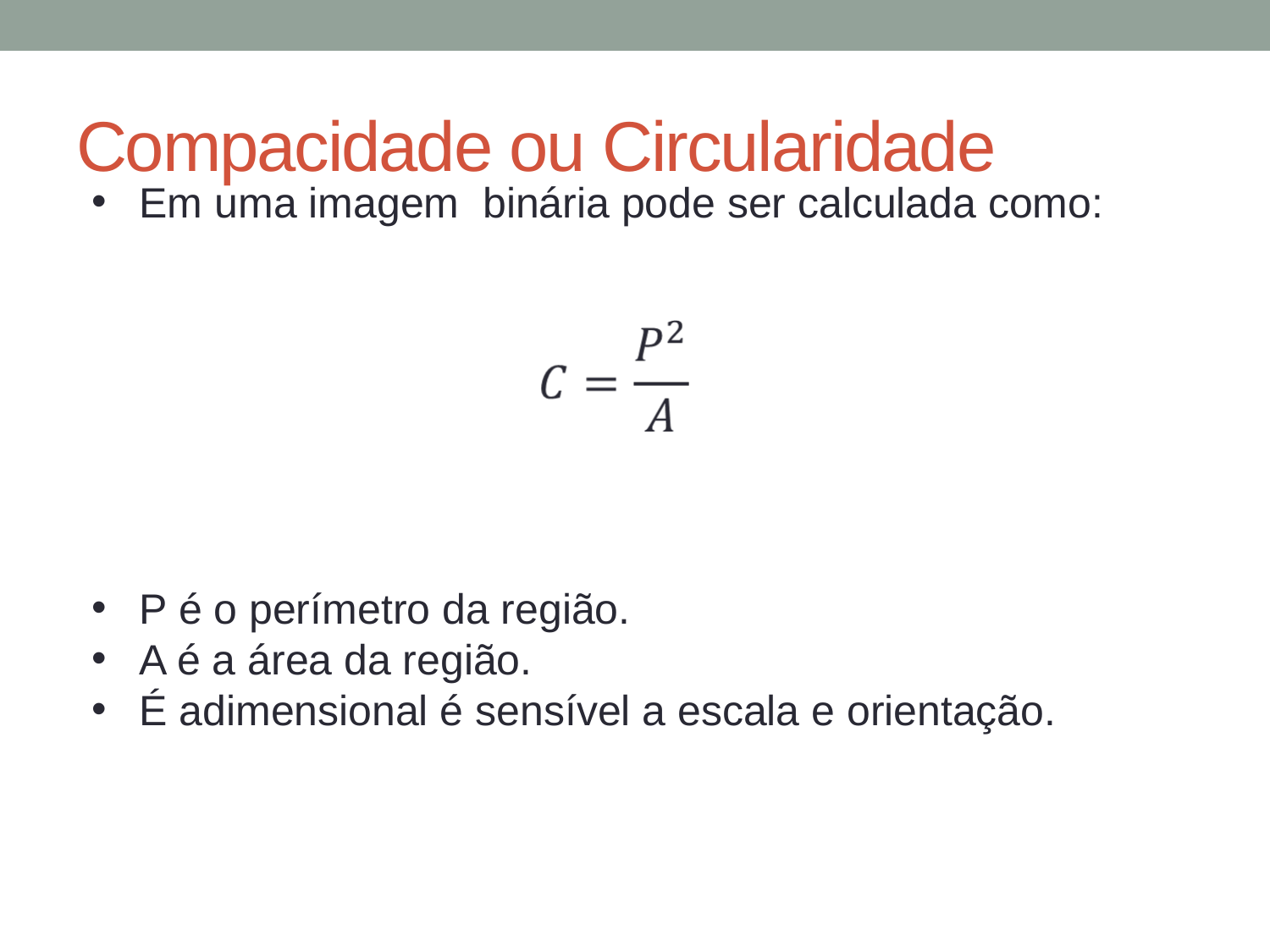

# Compacidade ou Circularidade
Em uma imagem  binária pode ser calculada como:

P é o perímetro da região.
A é a área da região.
É adimensional é sensível a escala e orientação.